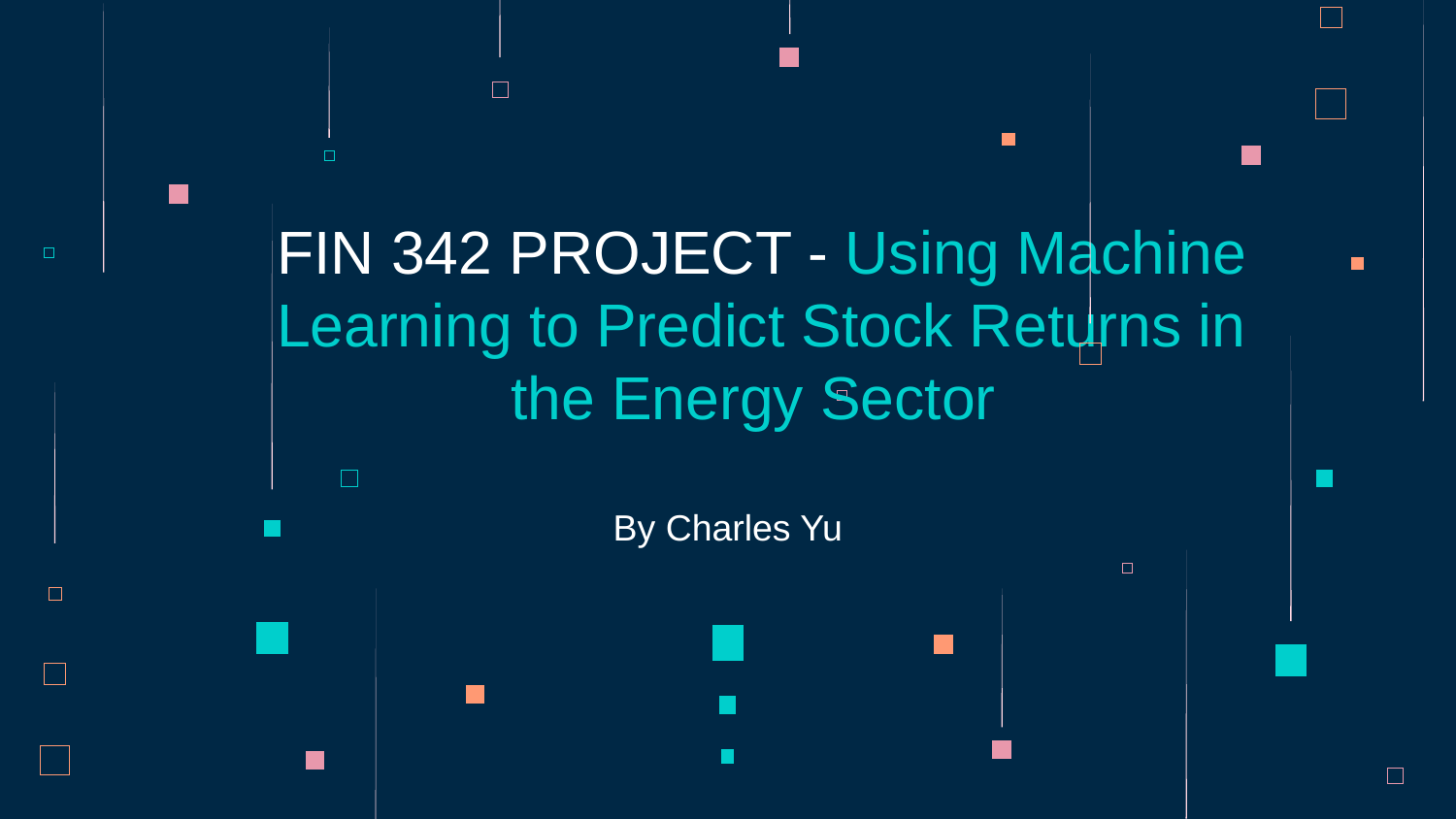

# FIN 342 PROJECT - Using Machine Learning to Predict Stock Returns in the Energy Sector

By Charles Yu